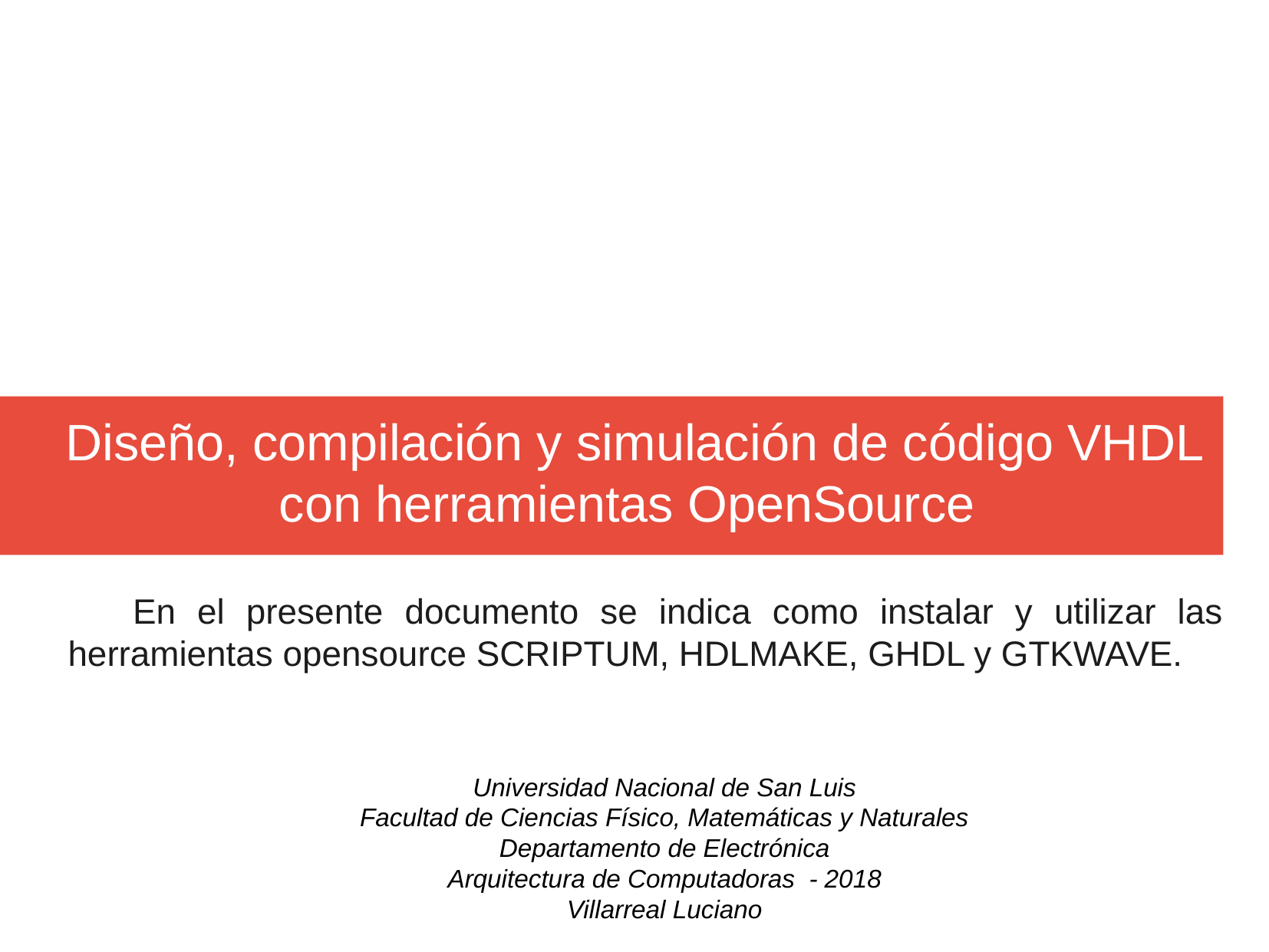

Diseño, compilación y simulación de código VHDL con herramientas OpenSource
   En el presente documento se indica como instalar y utilizar las herramientas opensource SCRIPTUM, HDLMAKE, GHDL y GTKWAVE.
Universidad Nacional de San Luis
Facultad de Ciencias Físico, Matemáticas y Naturales
Departamento de Electrónica
Arquitectura de Computadoras  - 2018
Villarreal Luciano